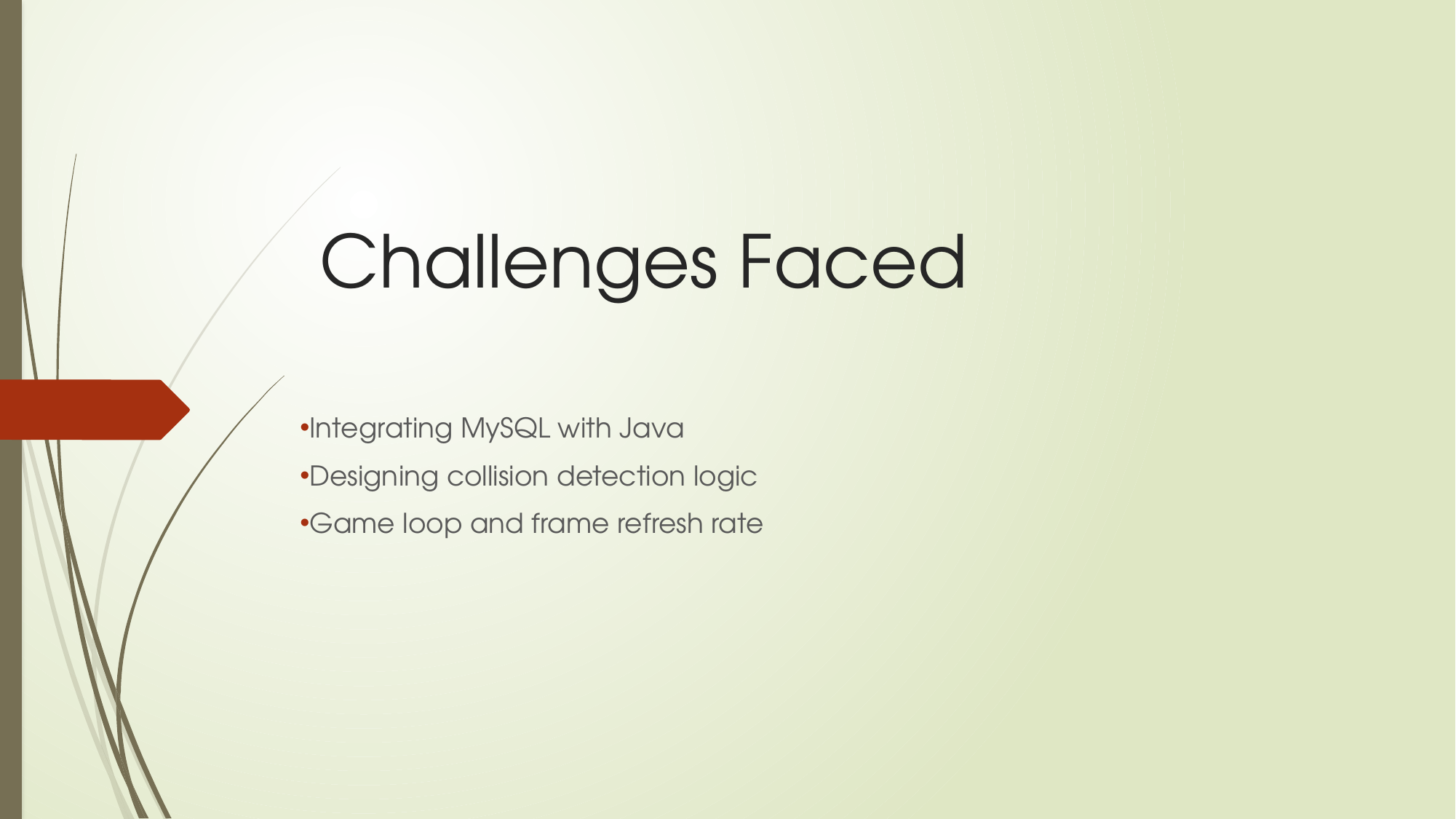

# Challenges Faced
Integrating MySQL with Java
Designing collision detection logic
Game loop and frame refresh rate